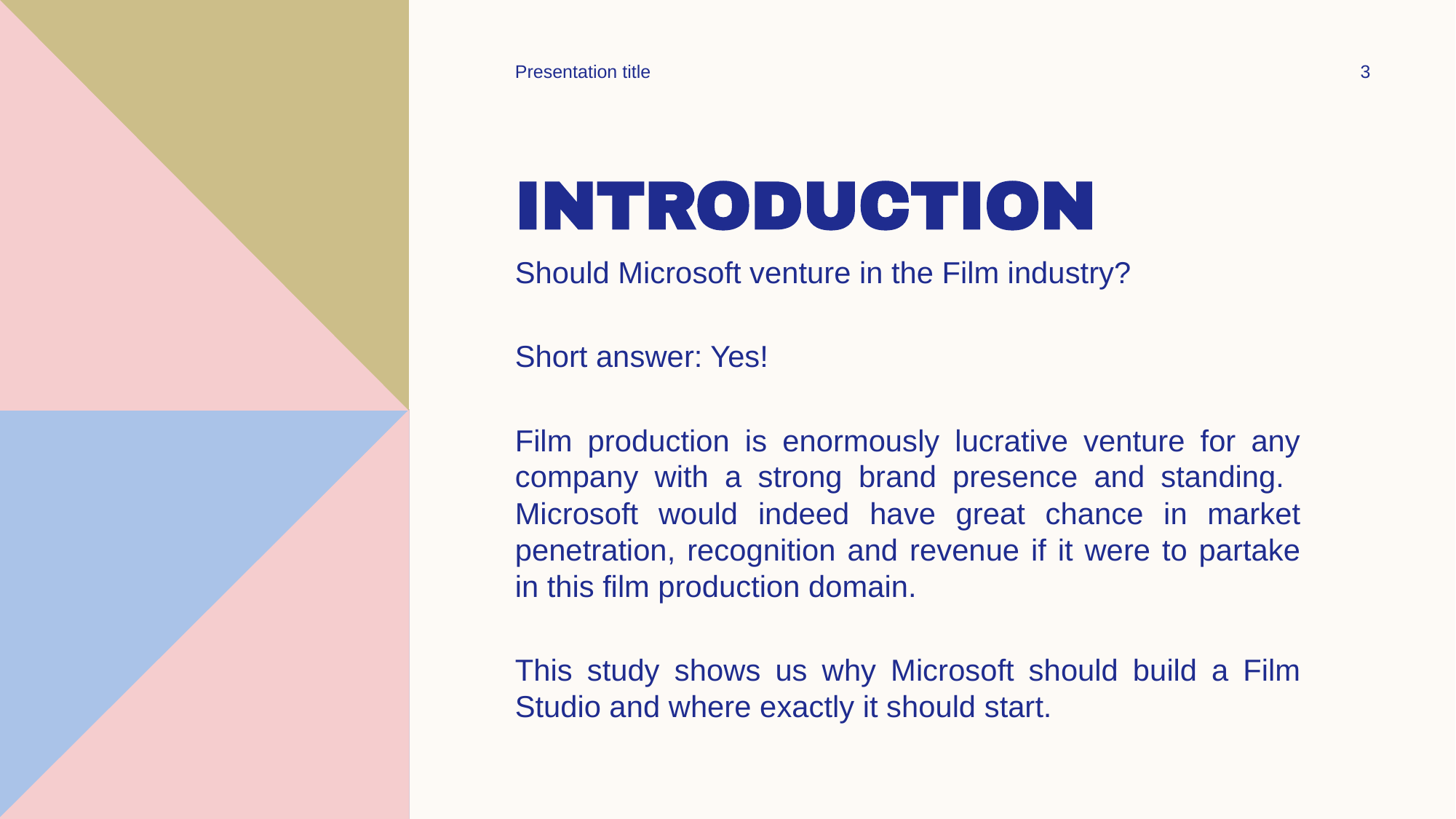

Presentation title
3
# Introduction
Should Microsoft venture in the Film industry?

Short answer: Yes!

Film production is enormously lucrative venture for any company with a strong brand presence and standing.  Microsoft would indeed have great chance in market penetration, recognition and revenue if it were to partake in this film production domain.

This study shows us why Microsoft should build a Film Studio and where exactly it should start.